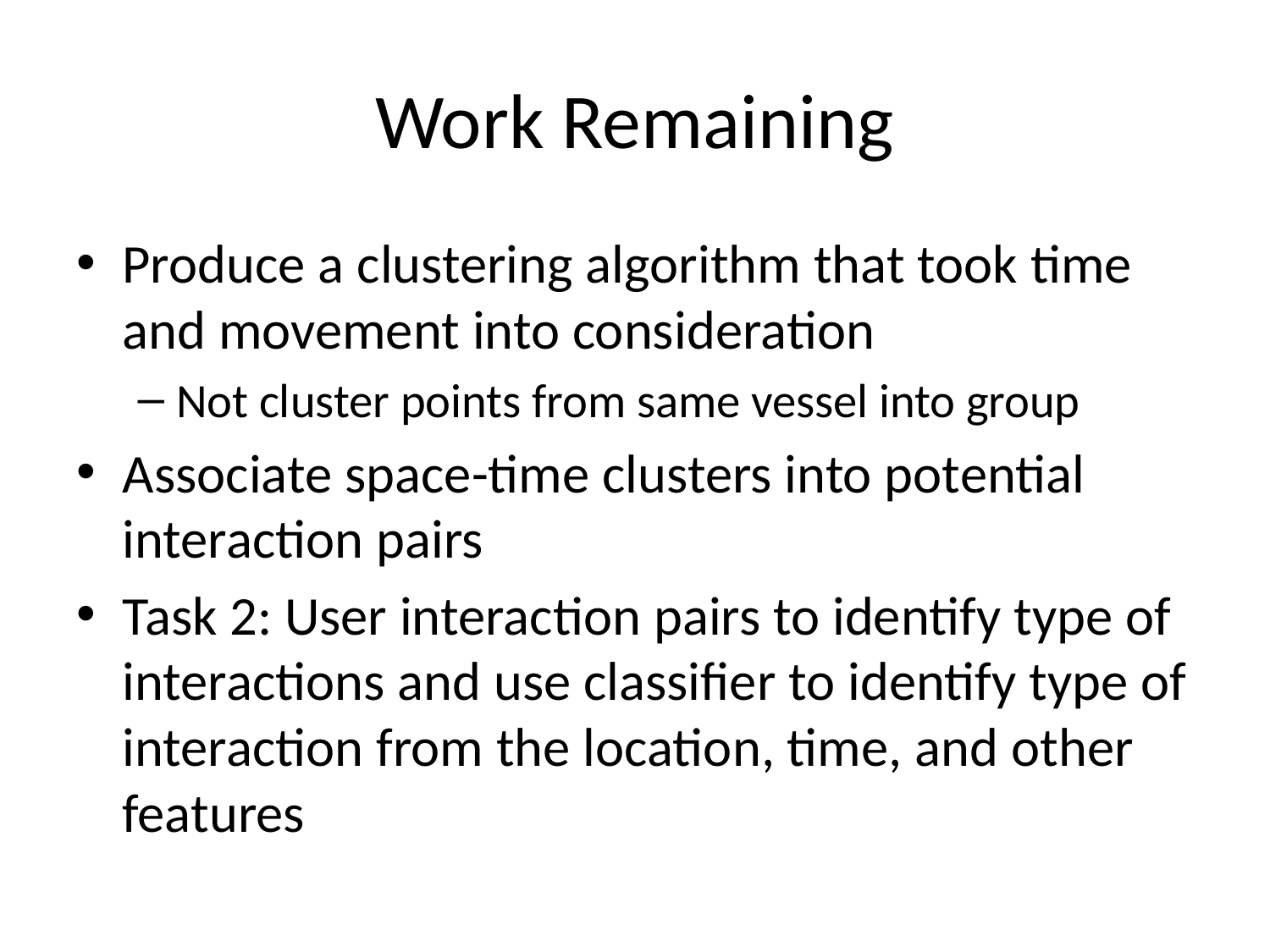

# Work Remaining
Produce a clustering algorithm that took time and movement into consideration
Not cluster points from same vessel into group
Associate space-time clusters into potential interaction pairs
Task 2: User interaction pairs to identify type of interactions and use classifier to identify type of interaction from the location, time, and other features